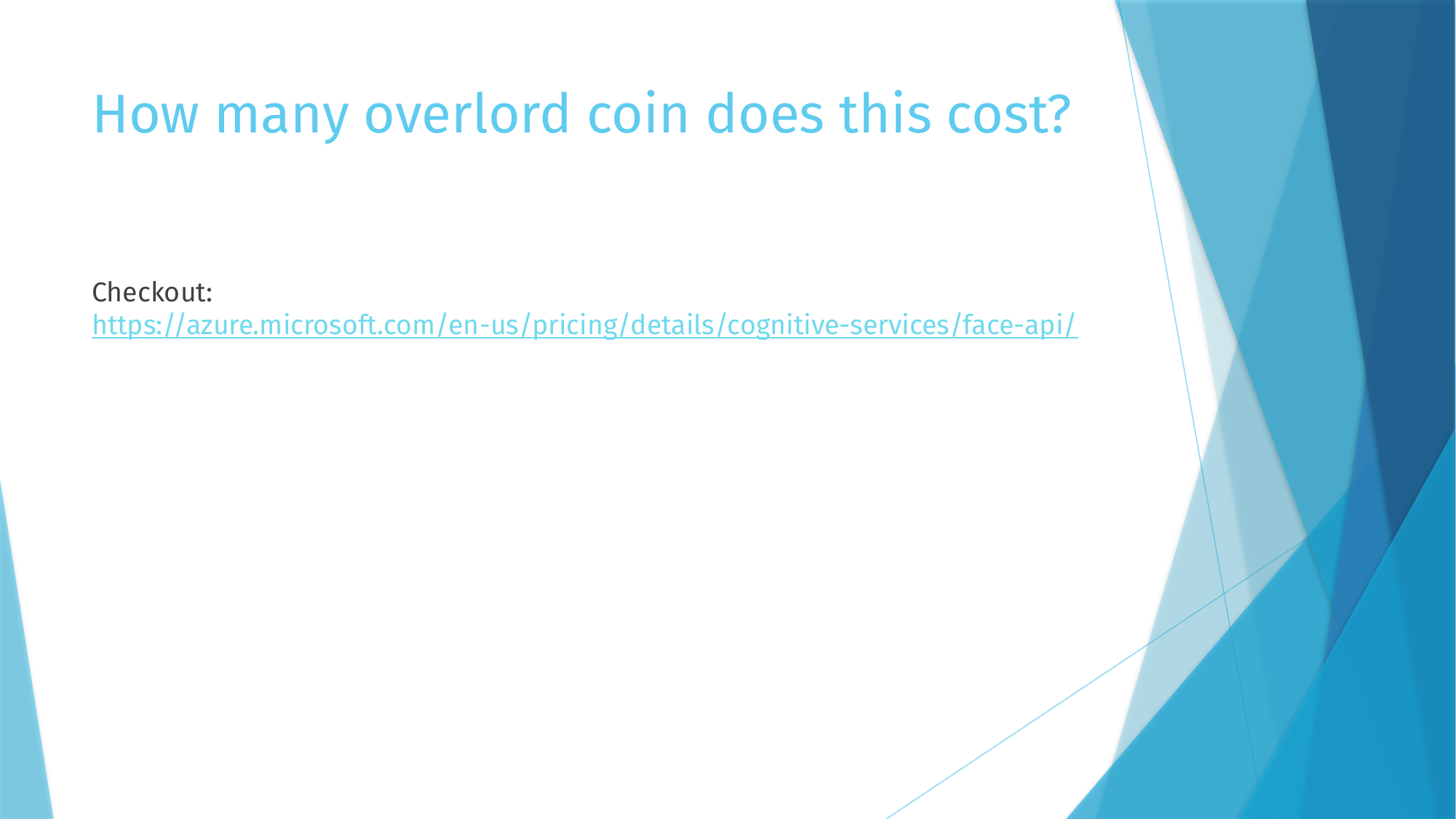

# How many overlord coin does this cost?
Checkout: https://azure.microsoft.com/en-us/pricing/details/cognitive-services/face-api/